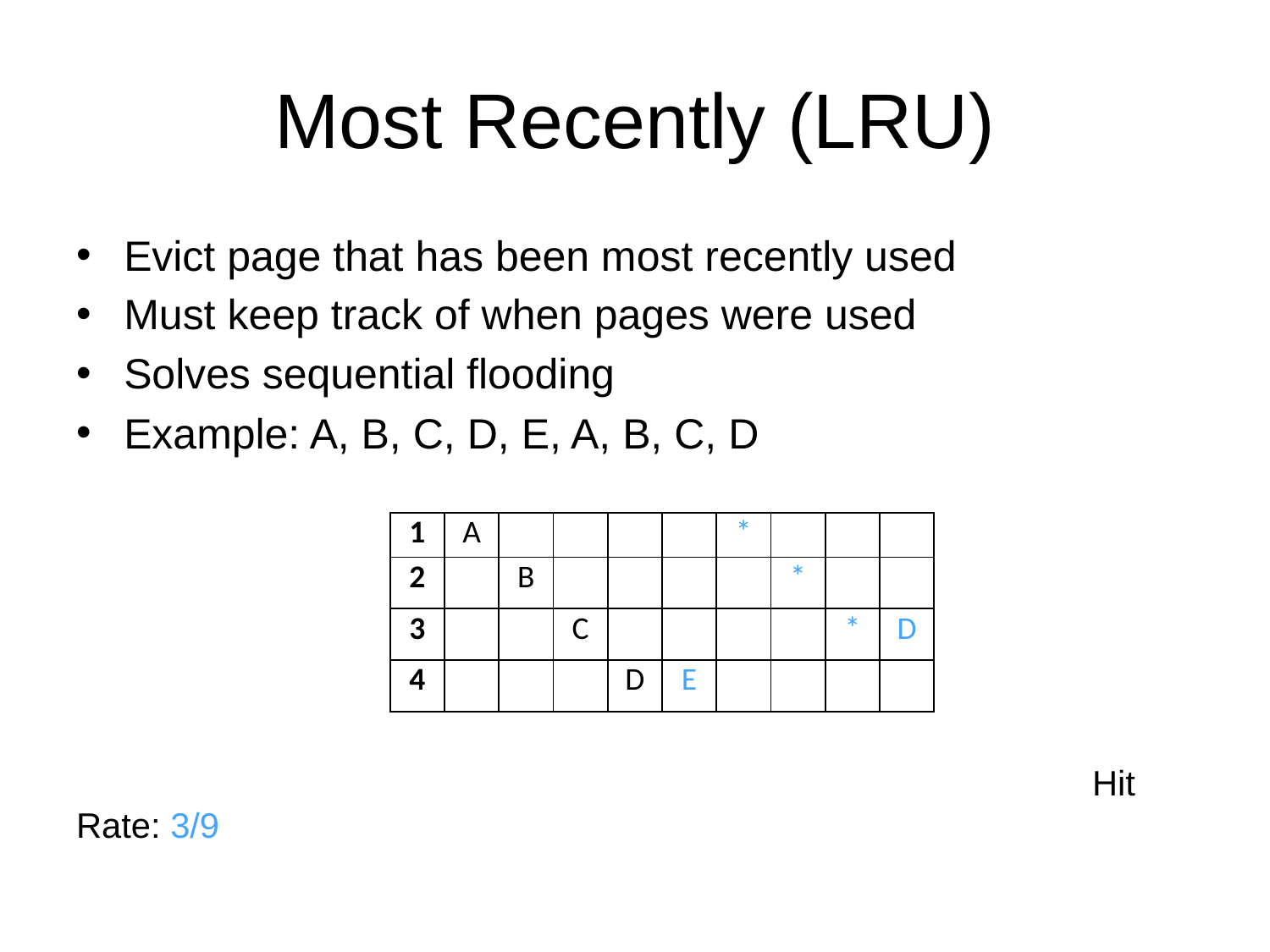

# Most Recently (LRU)
Evict page that has been most recently used
Must keep track of when pages were used
Solves sequential flooding
Example: A, B, C, D, E, A, B, C, D

								Hit Rate: 3/9
| 1 | A |  |  |  |  | \* |  |  |  |
| --- | --- | --- | --- | --- | --- | --- | --- | --- | --- |
| 2 |  | B |  |  |  |  | \* |  |  |
| 3 |  |  | C |  |  |  |  | \* | D |
| 4 |  |  |  | D | E |  |  |  |  |